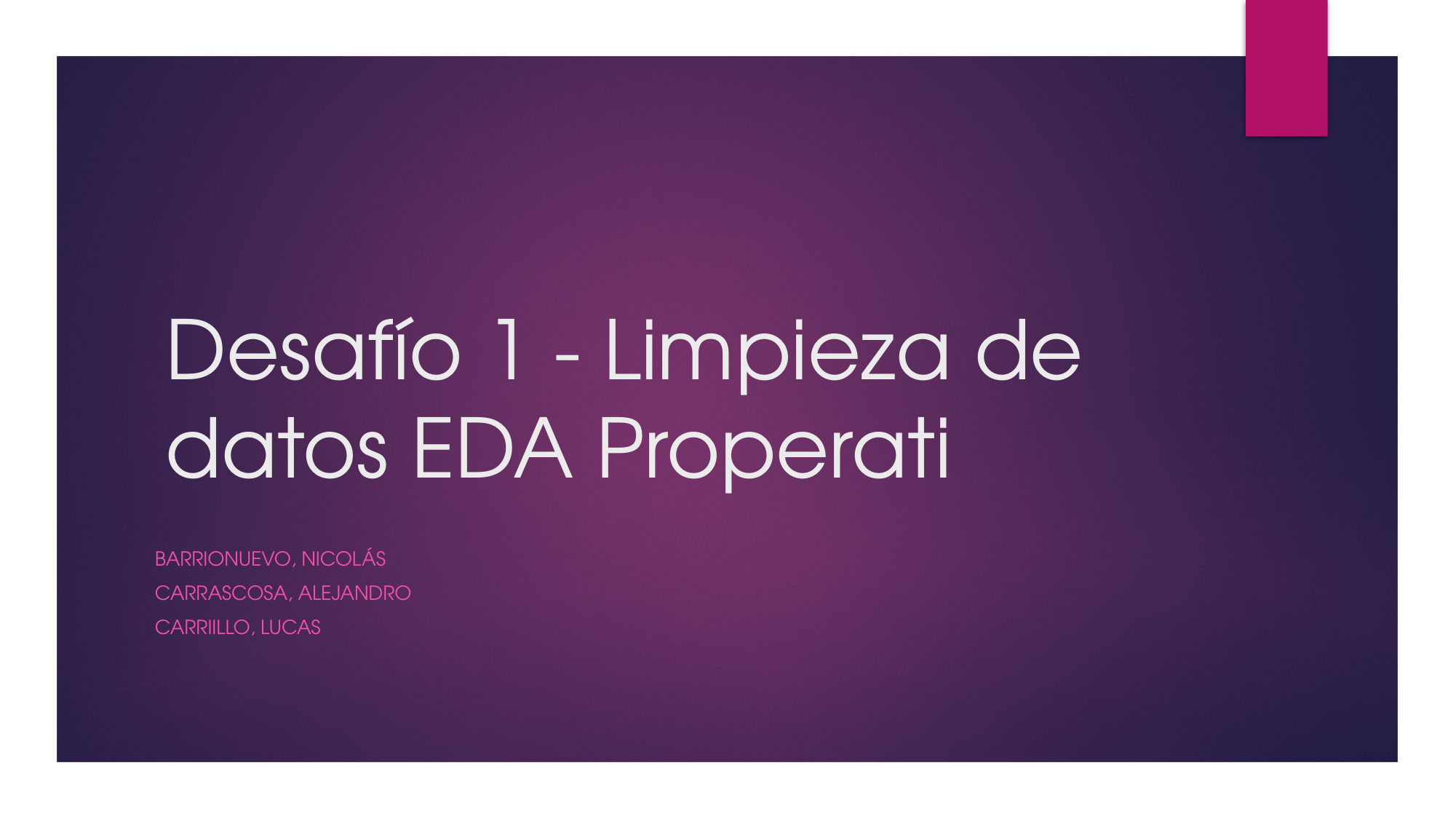

# Desafío 1 - Limpieza de datos EDA Properati
Barrionuevo, Nicolás
Carrascosa, Alejandro
Carriillo, lucas